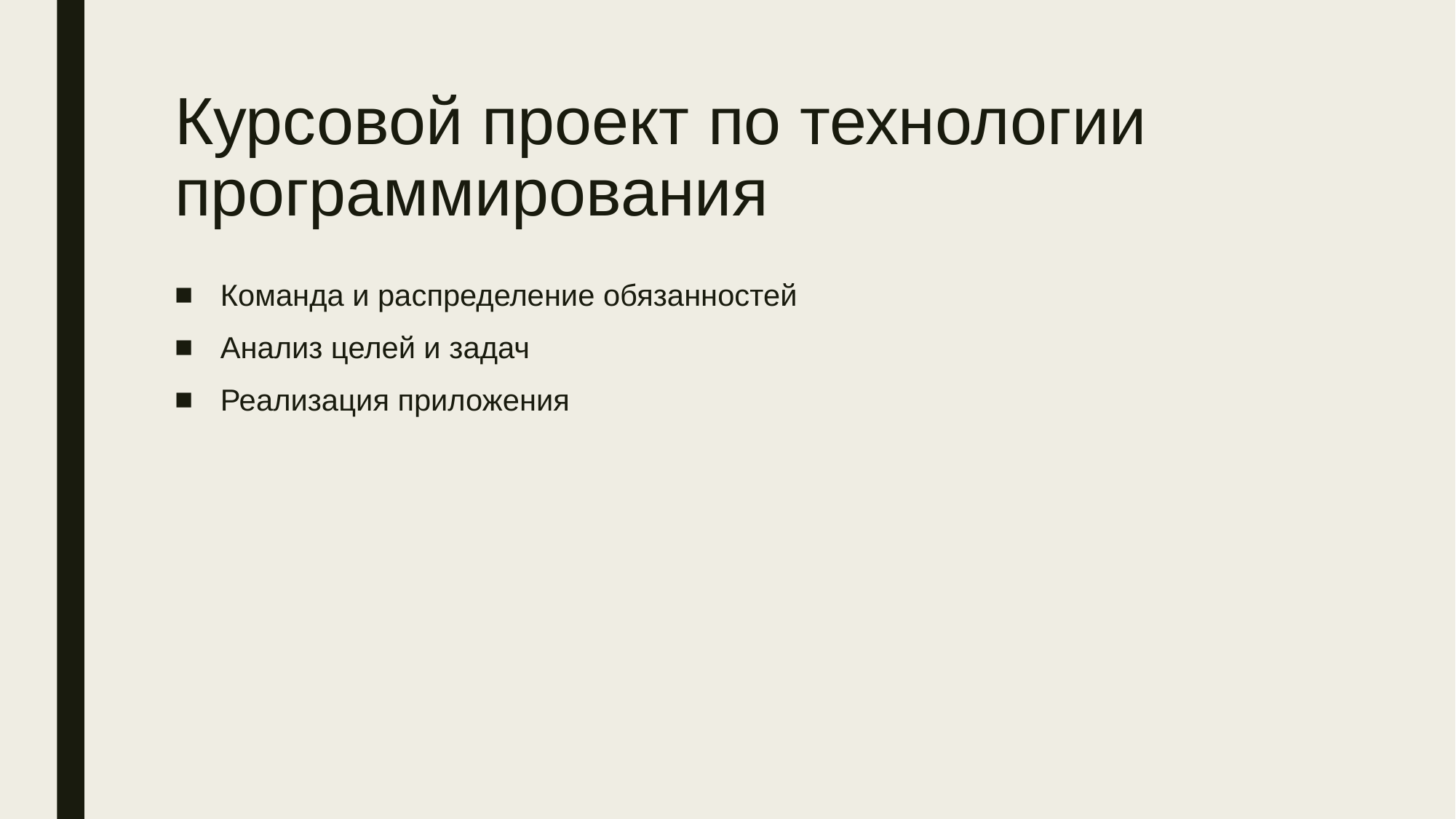

# Курсовой проект по технологии программирования
Команда и распределение обязанностей
Анализ целей и задач
Реализация приложения